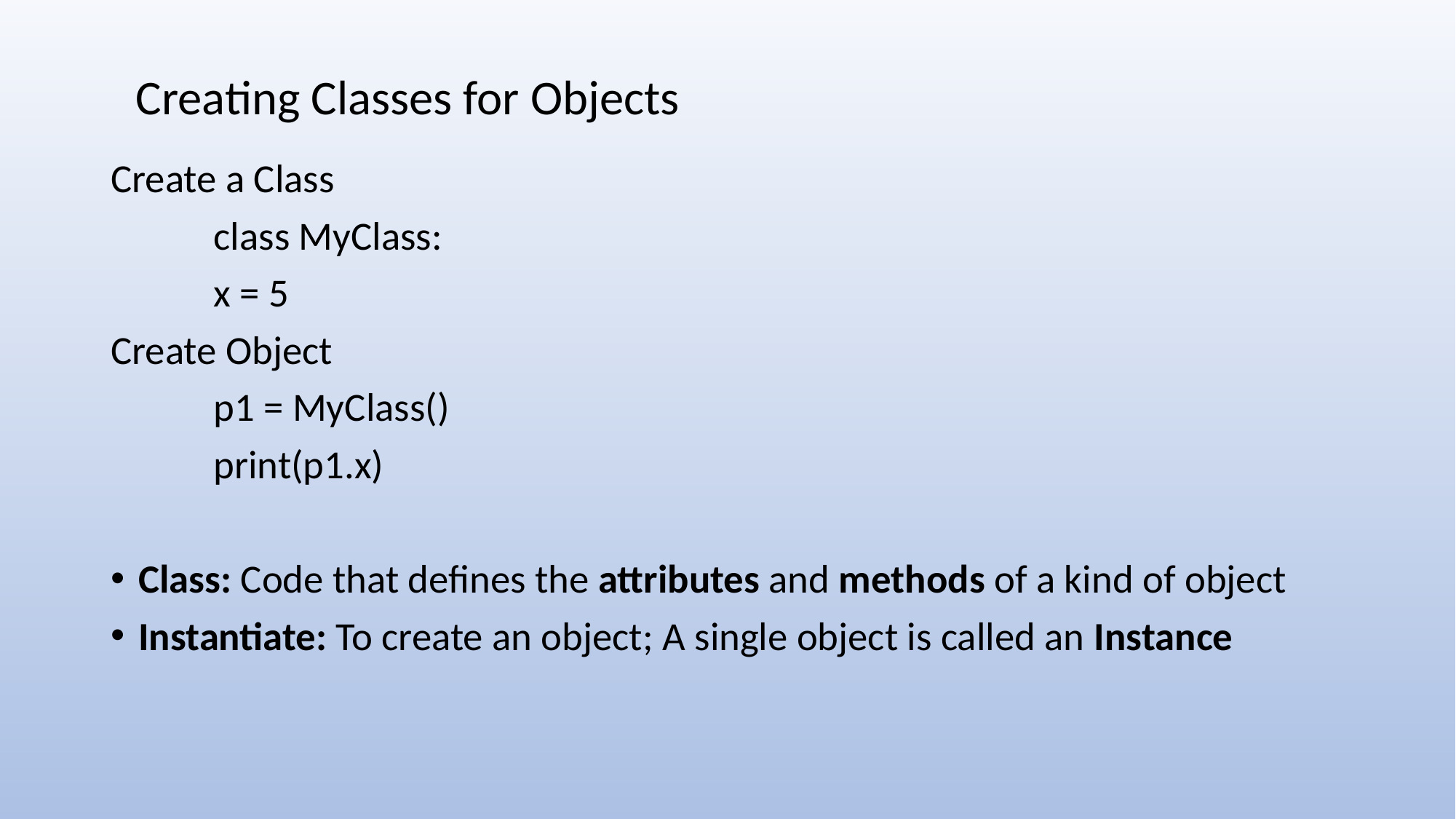

Creating Classes for Objects
Create a Class
	class MyClass:
 	x = 5
Create Object
	p1 = MyClass()
	print(p1.x)

Class: Code that defines the attributes and methods of a kind of object
Instantiate: To create an object; A single object is called an Instance